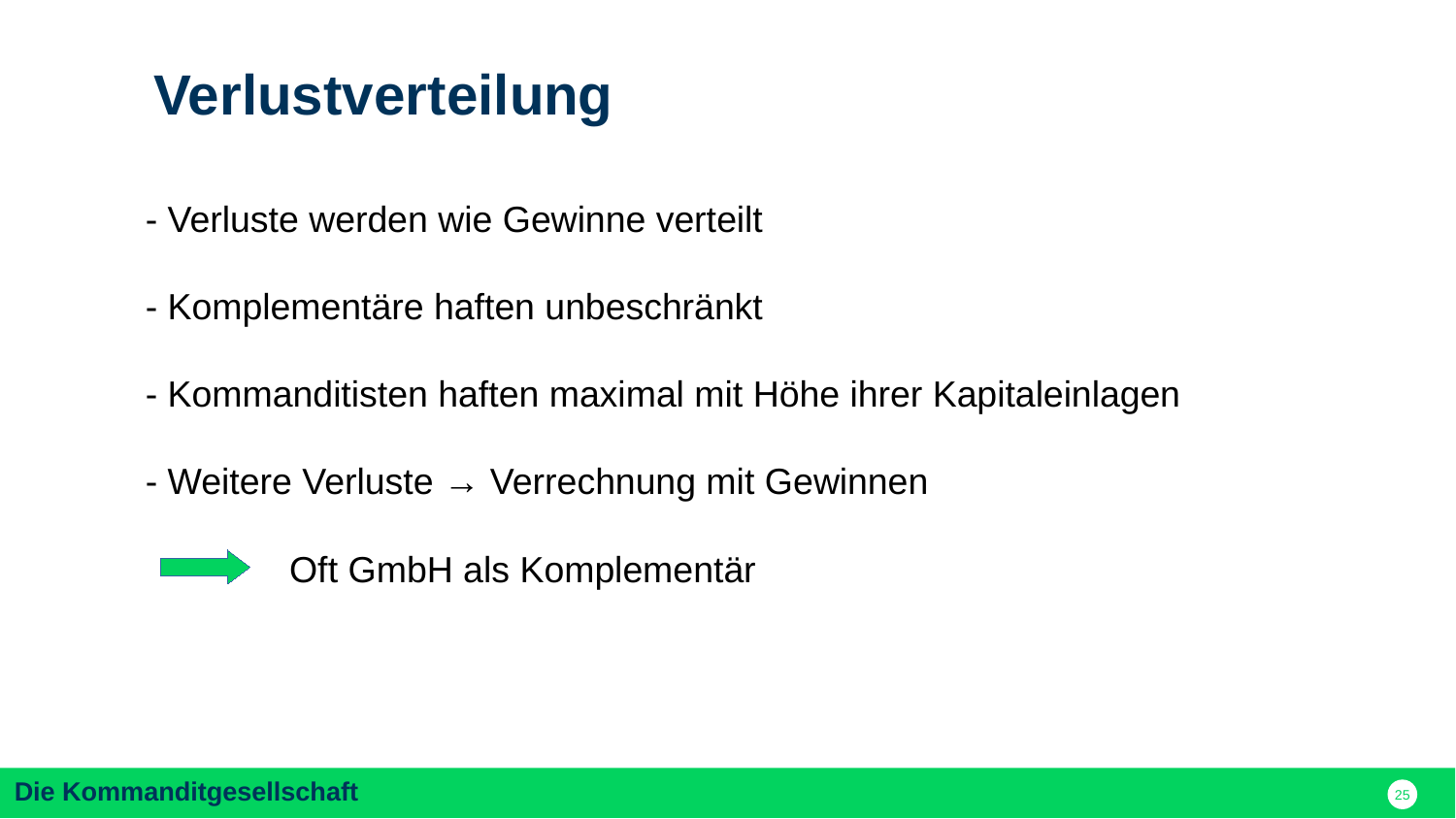

Verlustverteilung

- Verluste werden wie Gewinne verteilt

- Komplementäre haften unbeschränkt

- Kommanditisten haften maximal mit Höhe ihrer Kapitaleinlagen

- Weitere Verluste → Verrechnung mit Gewinnen

Oft GmbH als Komplementär